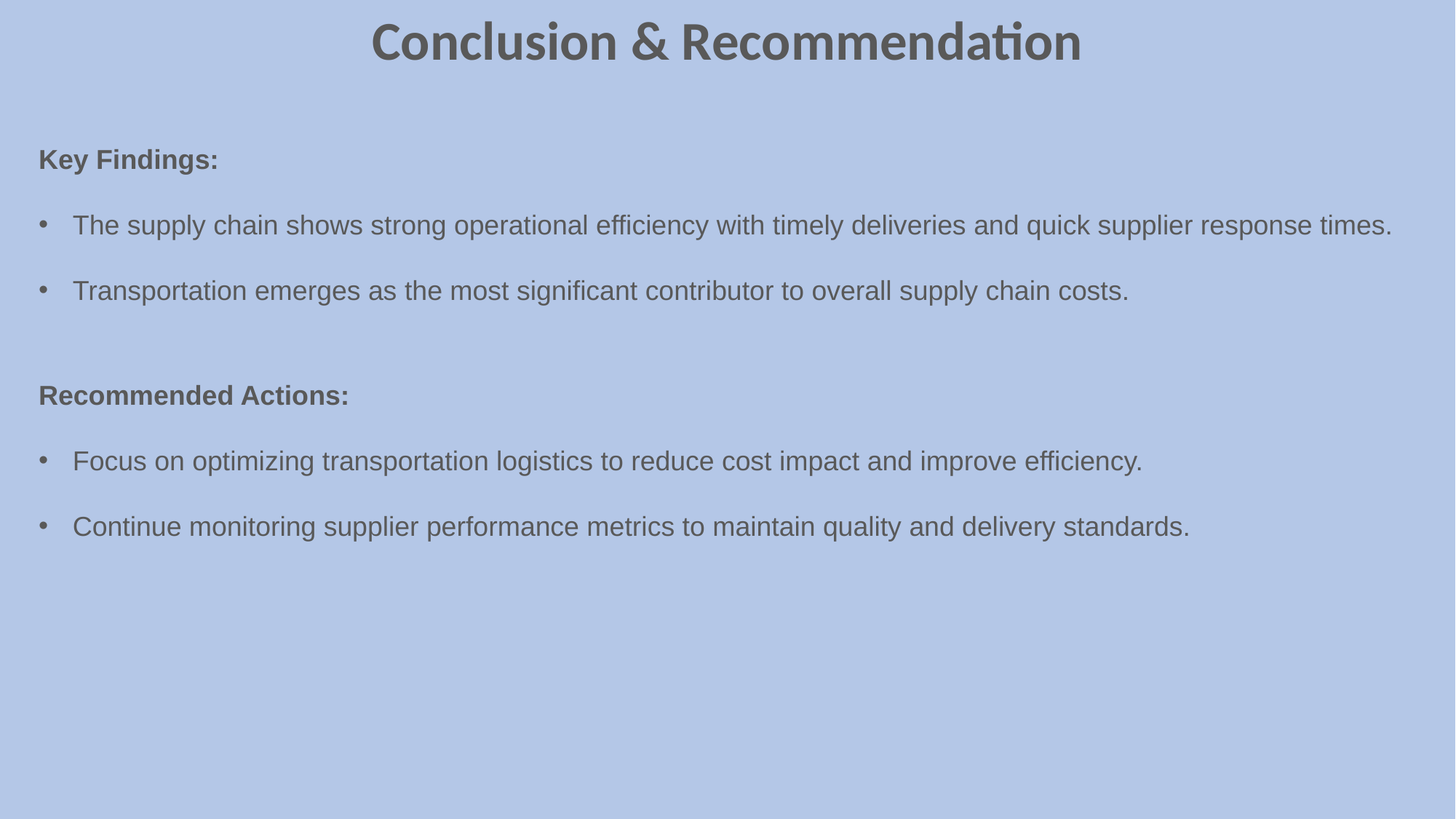

Conclusion & Recommendation
Key Findings:

The supply chain shows strong operational efficiency with timely deliveries and quick supplier response times.

Transportation emerges as the most significant contributor to overall supply chain costs.
Recommended Actions:

Focus on optimizing transportation logistics to reduce cost impact and improve efficiency.

Continue monitoring supplier performance metrics to maintain quality and delivery standards.